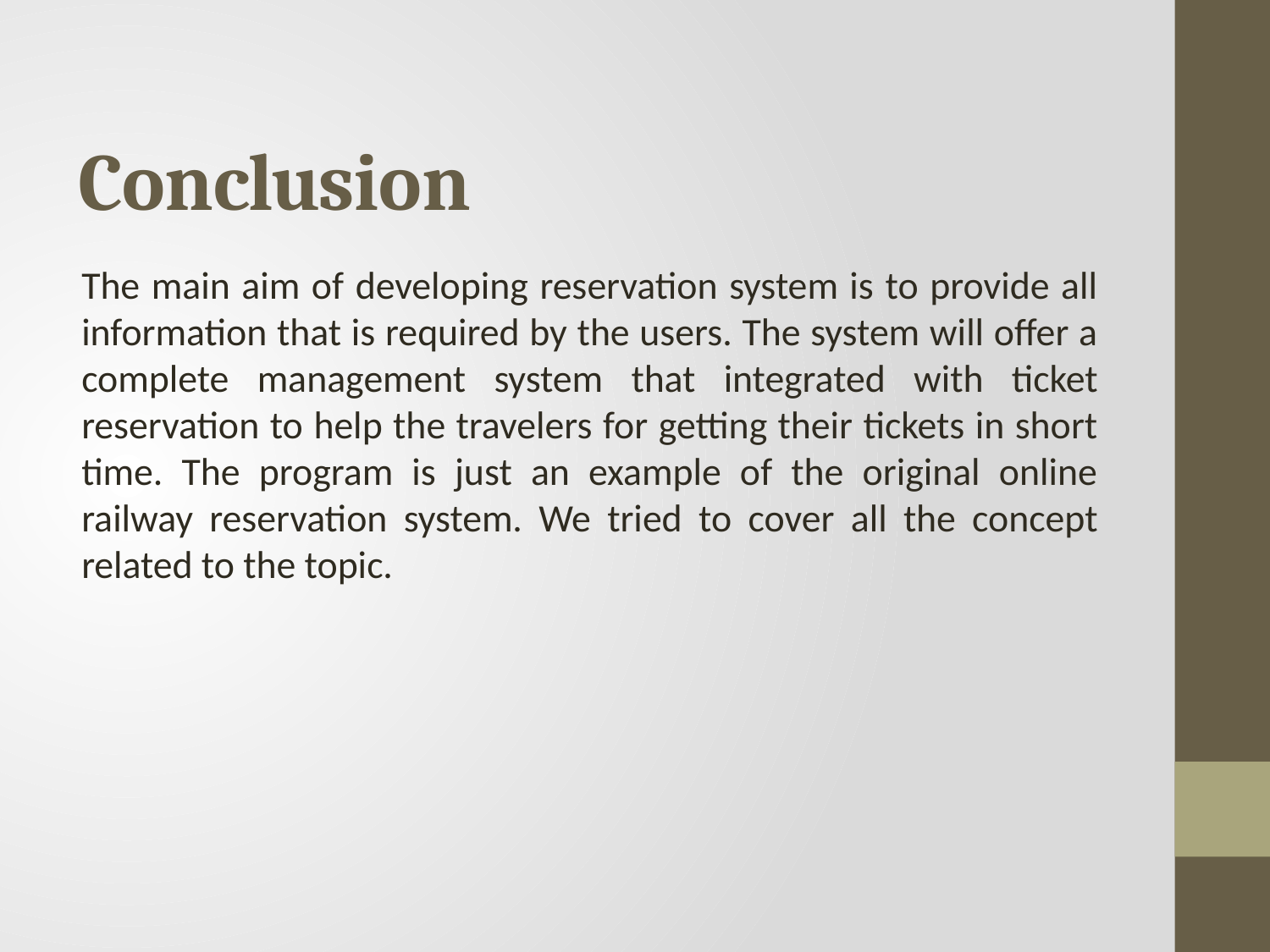

# Conclusion
The main aim of developing reservation system is to provide all information that is required by the users. The system will offer a complete management system that integrated with ticket reservation to help the travelers for getting their tickets in short time. The program is just an example of the original online railway reservation system. We tried to cover all the concept related to the topic.